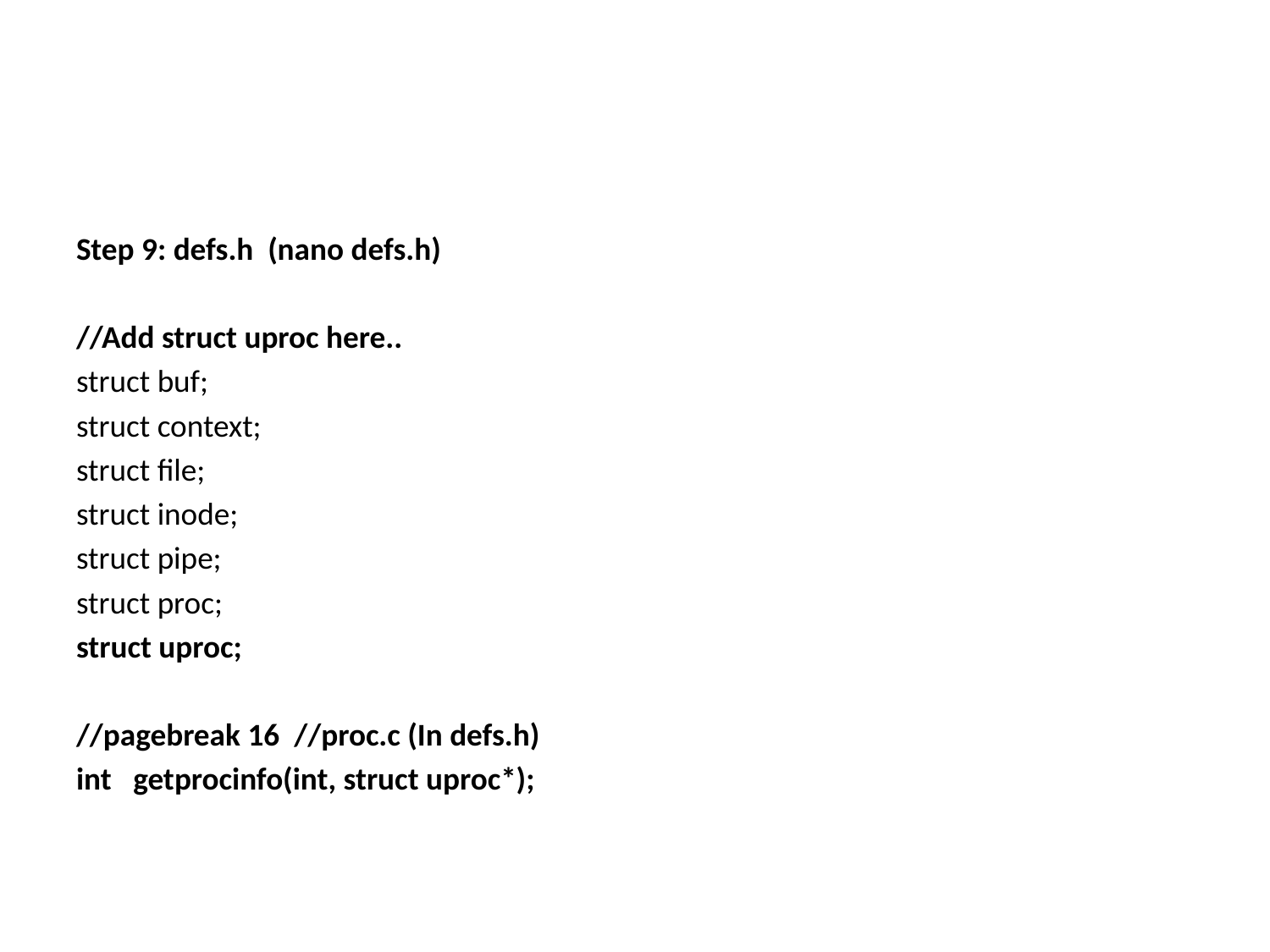

#
Step 9: defs.h  (nano defs.h)

//Add struct uproc here..
struct buf;
struct context;
struct file;
struct inode;
struct pipe;
struct proc;
struct uproc;

//pagebreak 16  //proc.c (In defs.h)
int   getprocinfo(int, struct uproc*);